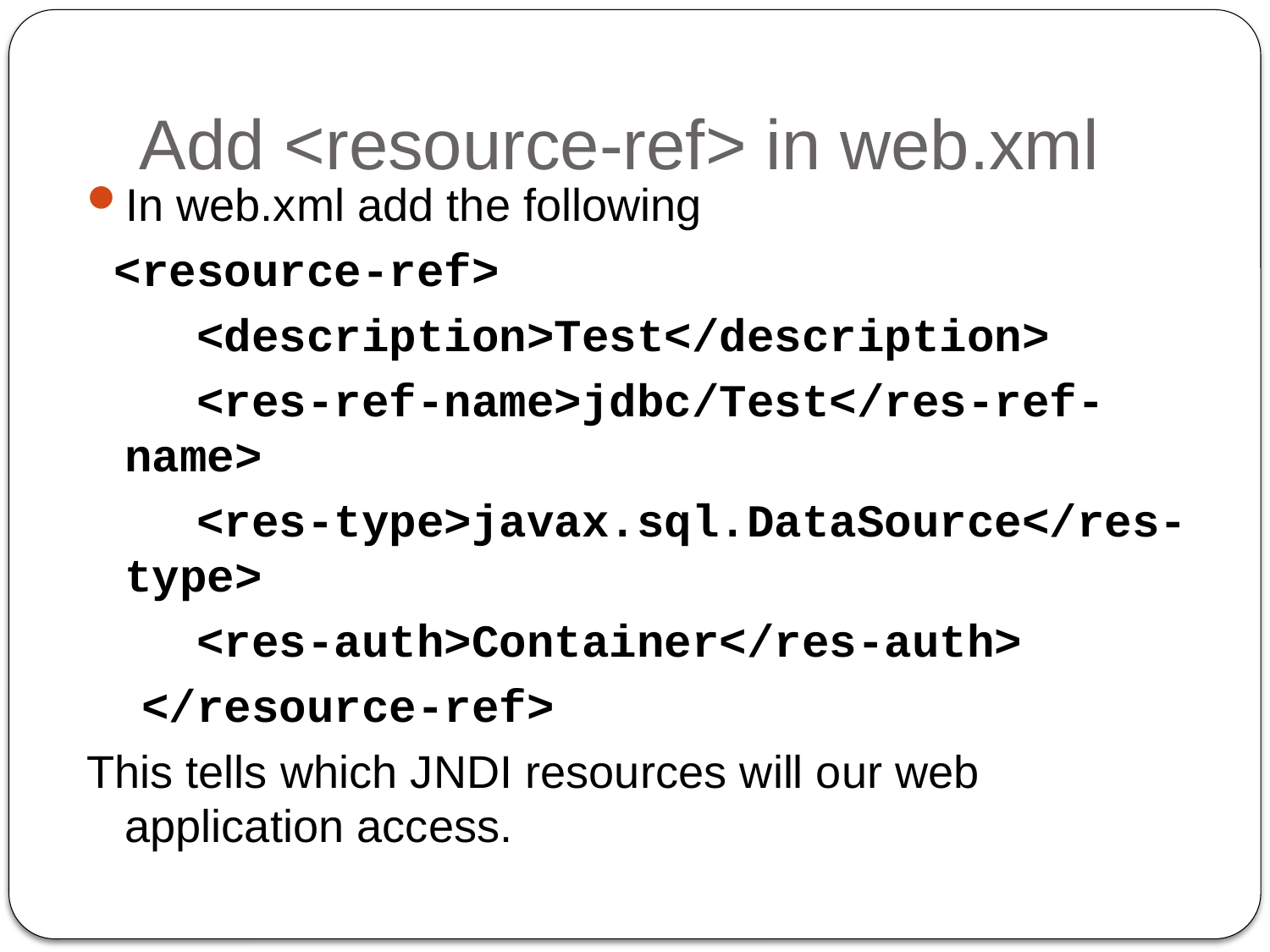

# Add <resource-ref> in web.xml
In web.xml add the following
 <resource-ref>
    <description>Test</description>
    <res-ref-name>jdbc/Test</res-ref-name>
    <res-type>javax.sql.DataSource</res-type>
    <res-auth>Container</res-auth>
  </resource-ref>
This tells which JNDI resources will our web application access.